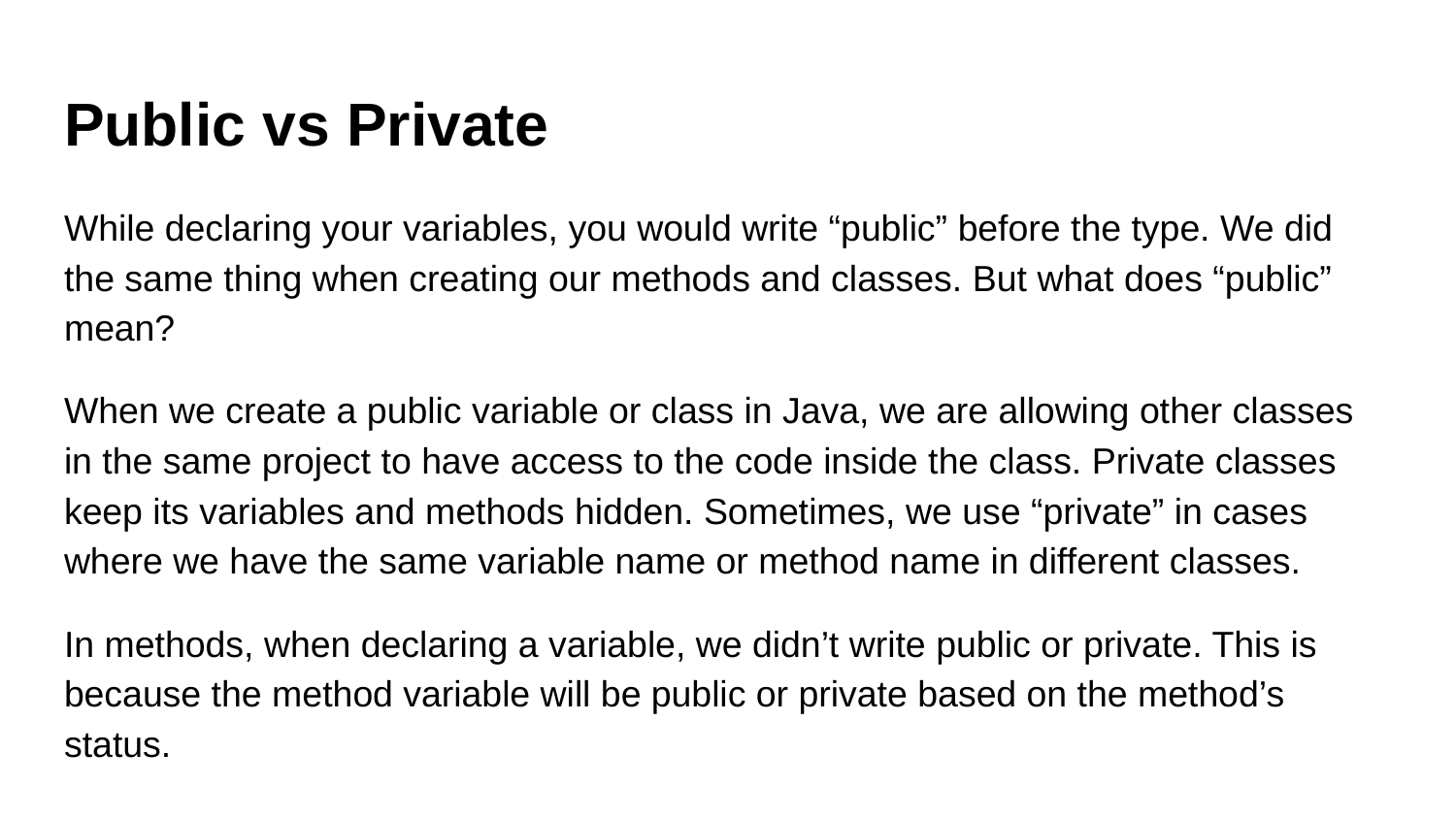

# Public vs Private
While declaring your variables, you would write “public” before the type. We did the same thing when creating our methods and classes. But what does “public” mean?
When we create a public variable or class in Java, we are allowing other classes in the same project to have access to the code inside the class. Private classes keep its variables and methods hidden. Sometimes, we use “private” in cases where we have the same variable name or method name in different classes.
In methods, when declaring a variable, we didn’t write public or private. This is because the method variable will be public or private based on the method’s status.